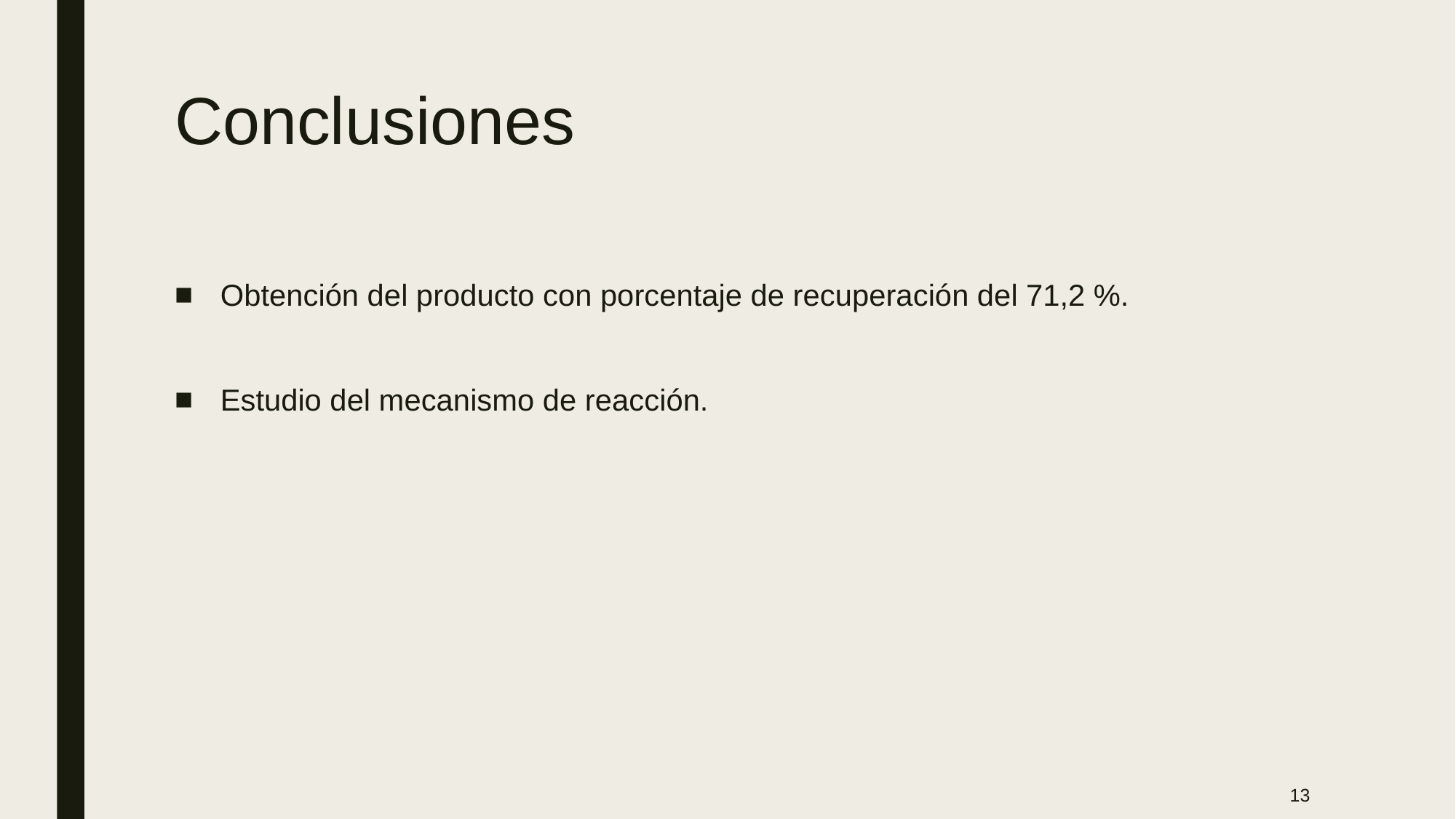

# Conclusiones
Obtención del producto con porcentaje de recuperación del 71,2 %.

Estudio del mecanismo de reacción.
13